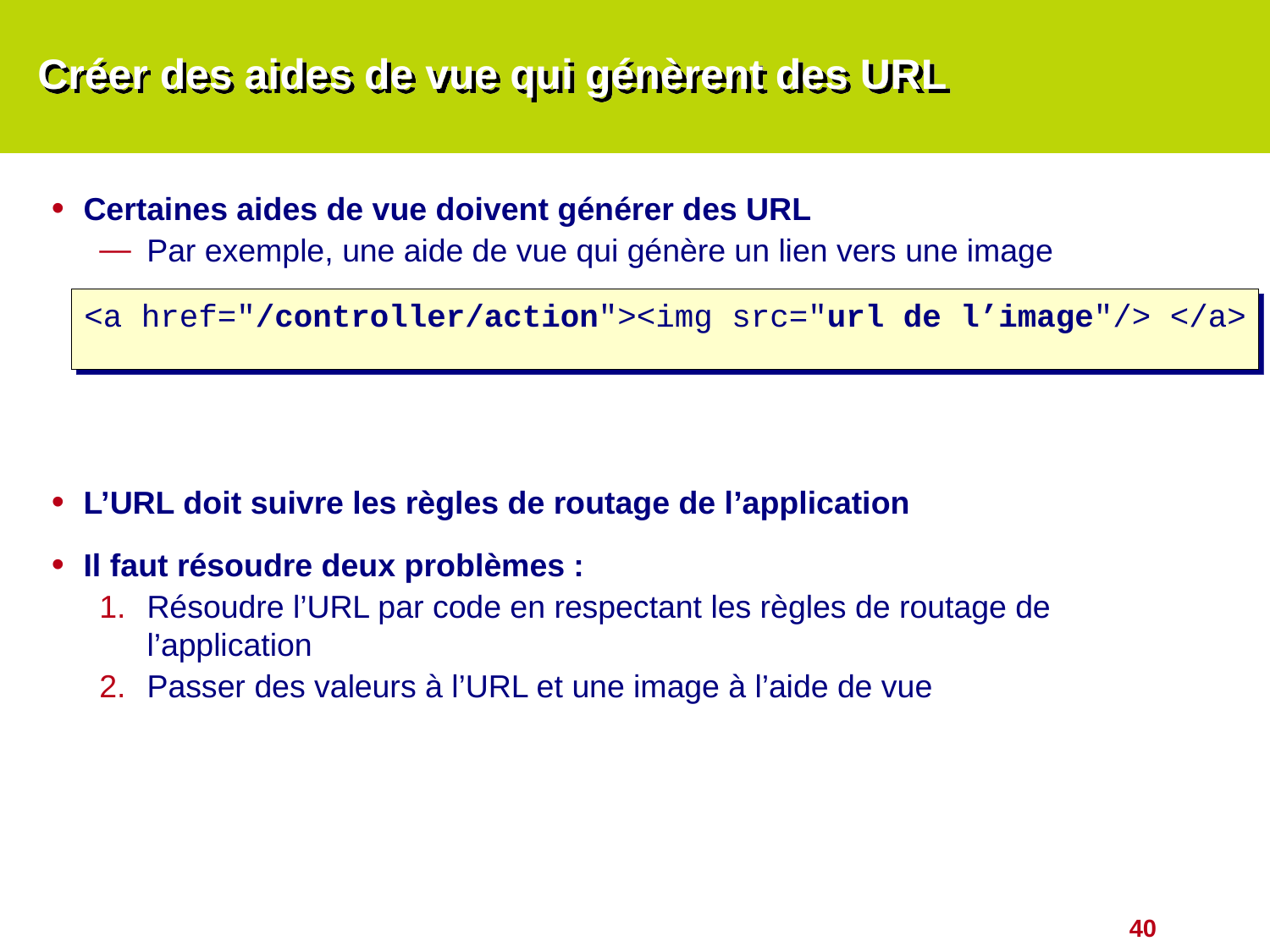

# Créer des aides de vue qui génèrent des URL
Certaines aides de vue doivent générer des URL
Par exemple, une aide de vue qui génère un lien vers une image

L’URL doit suivre les règles de routage de l’application
Il faut résoudre deux problèmes :
Résoudre l’URL par code en respectant les règles de routage de l’application
Passer des valeurs à l’URL et une image à l’aide de vue
<a href="/controller/action"><img src="url de l’image"/> </a>